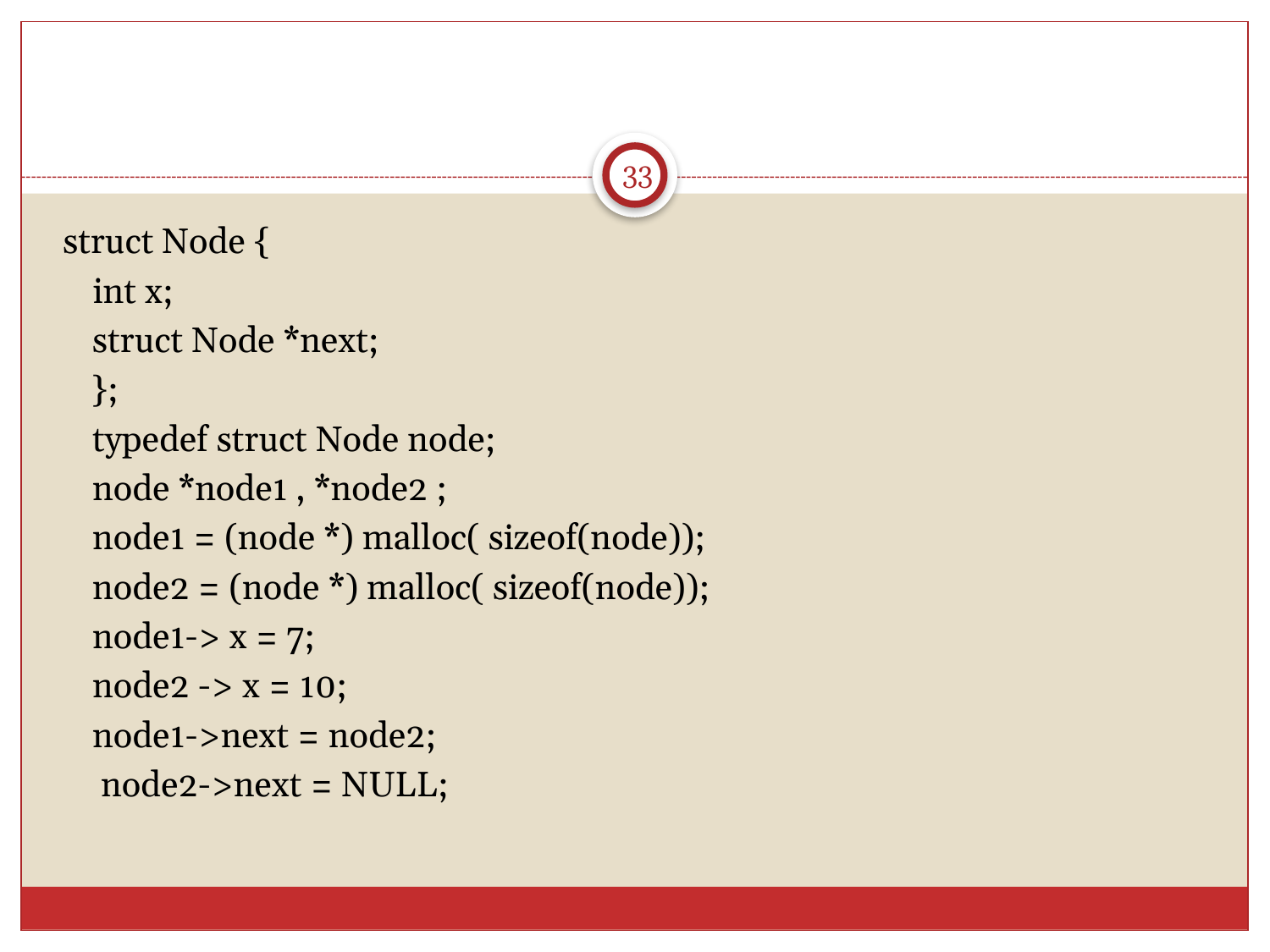

#
33
 struct Node {
int x;
	struct Node *next;
	};
	typedef struct Node node;
	node *node1 , *node2 ;
	node1 = (node *) malloc( sizeof(node));
	node2 = (node *) malloc( sizeof(node));
	node1-> x = 7;
	node2 -> x = 10;
	node1->next = node2;
	 node2->next = NULL;